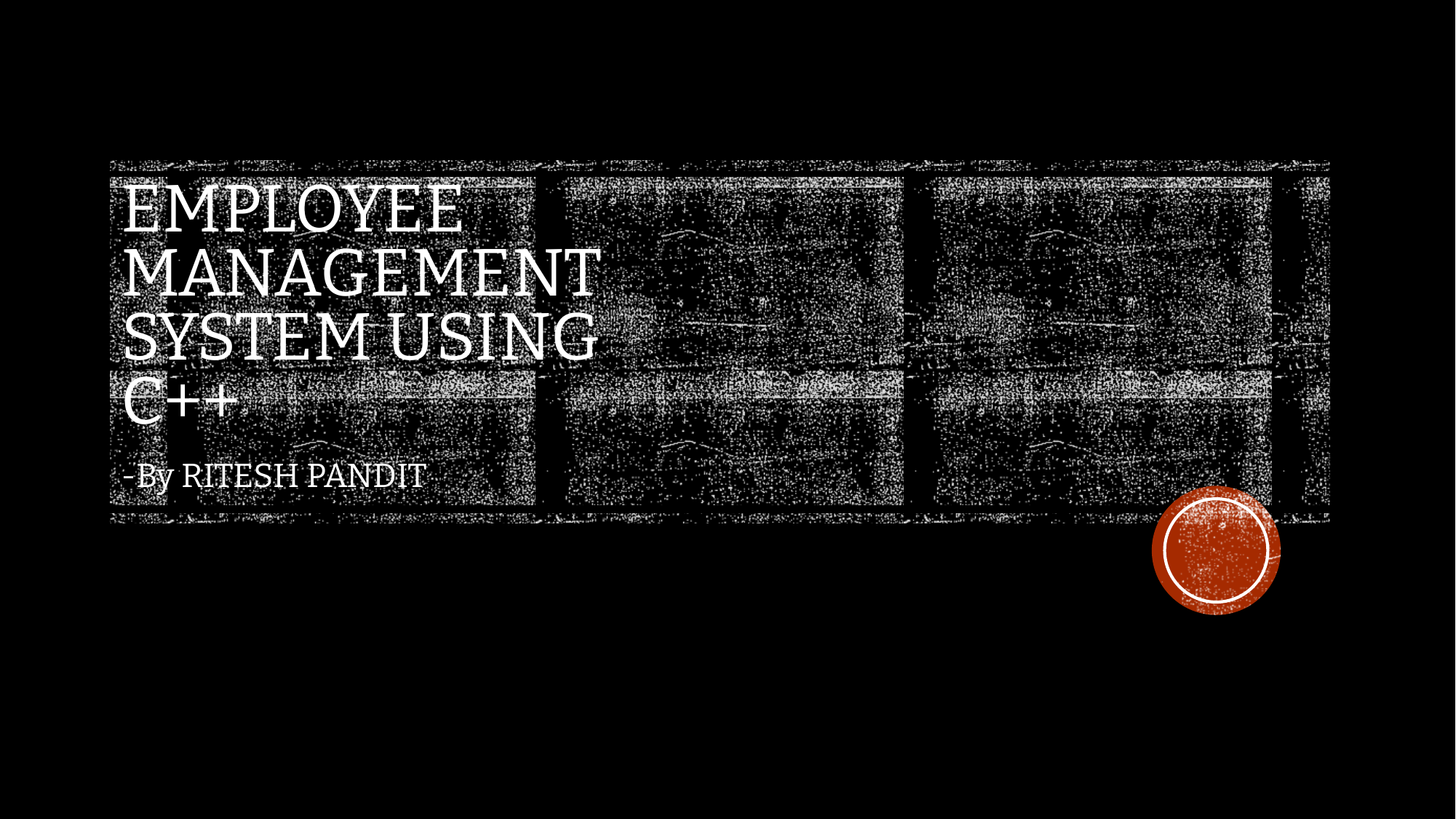

# Employee Management system using c++
-By RITESH PANDIT